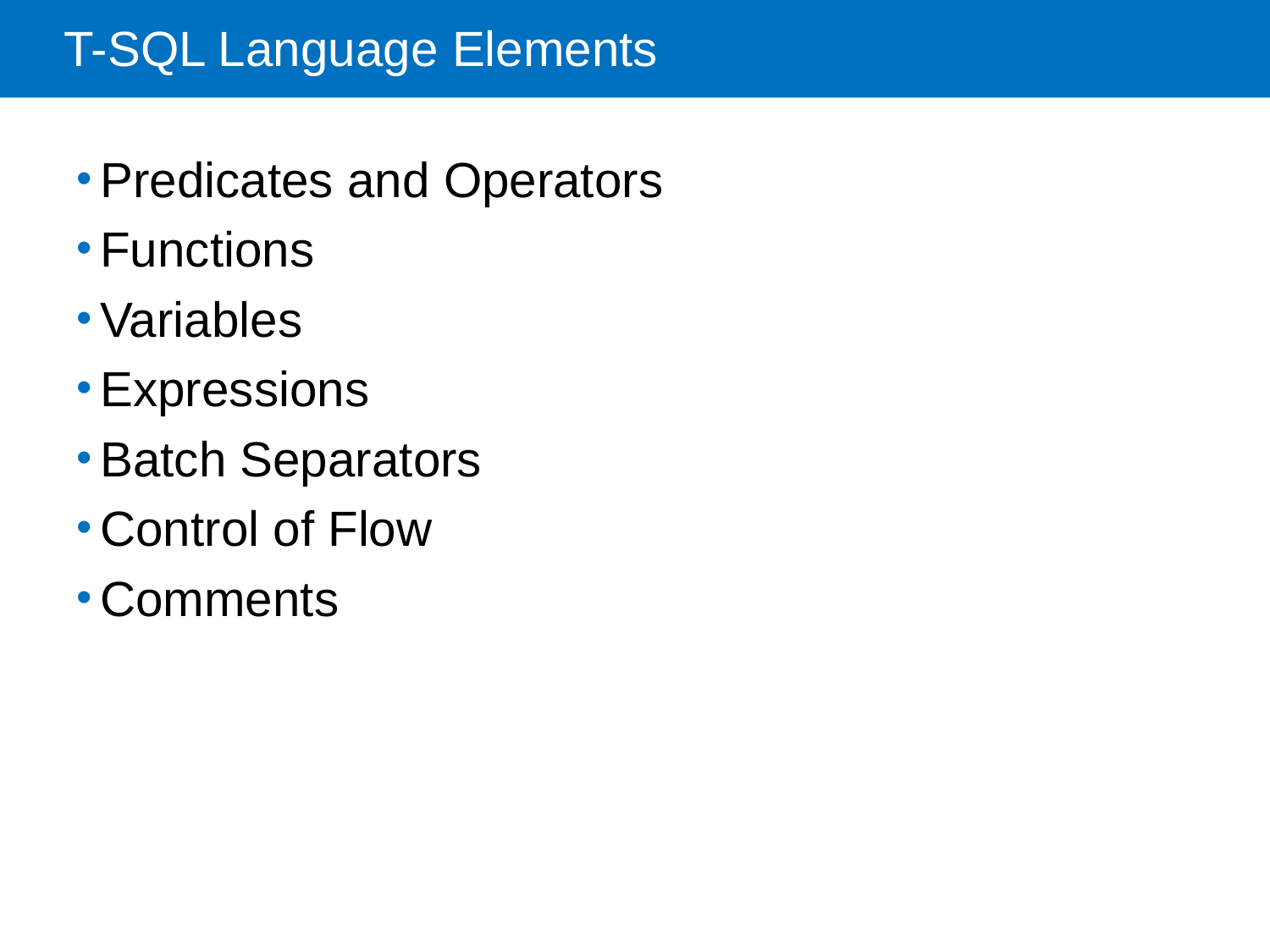

# T-SQL Language Elements
Predicates and Operators
Functions
Variables
Expressions
Batch Separators
Control of Flow
Comments